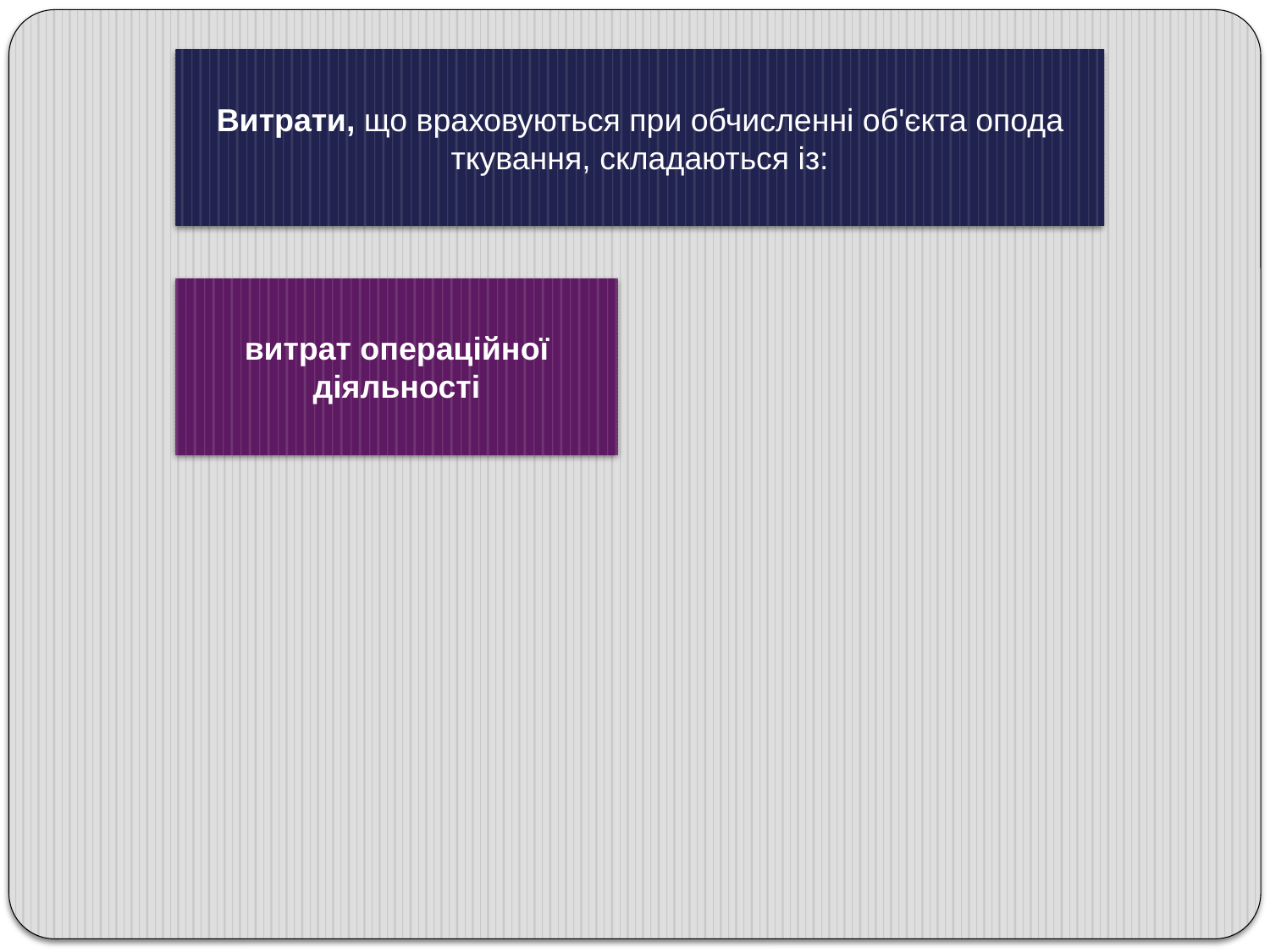

Витрати, що враховуються при обчисленні об'єкта опода­ткування, складаються із:
витрат операційної діяльності